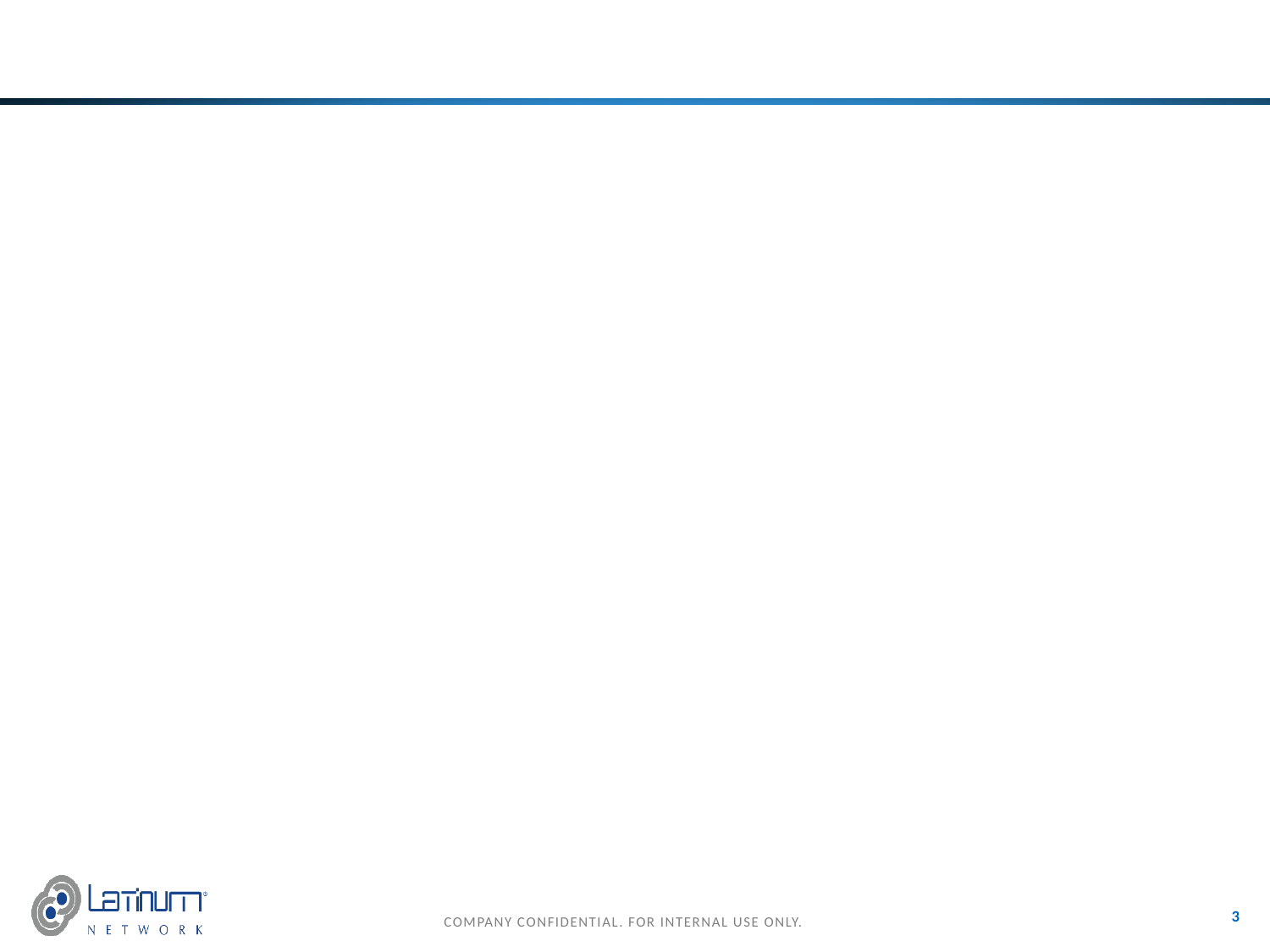

#

3
COMPANY CONFIDENTIAL. FOR INTERNAL USE ONLY.